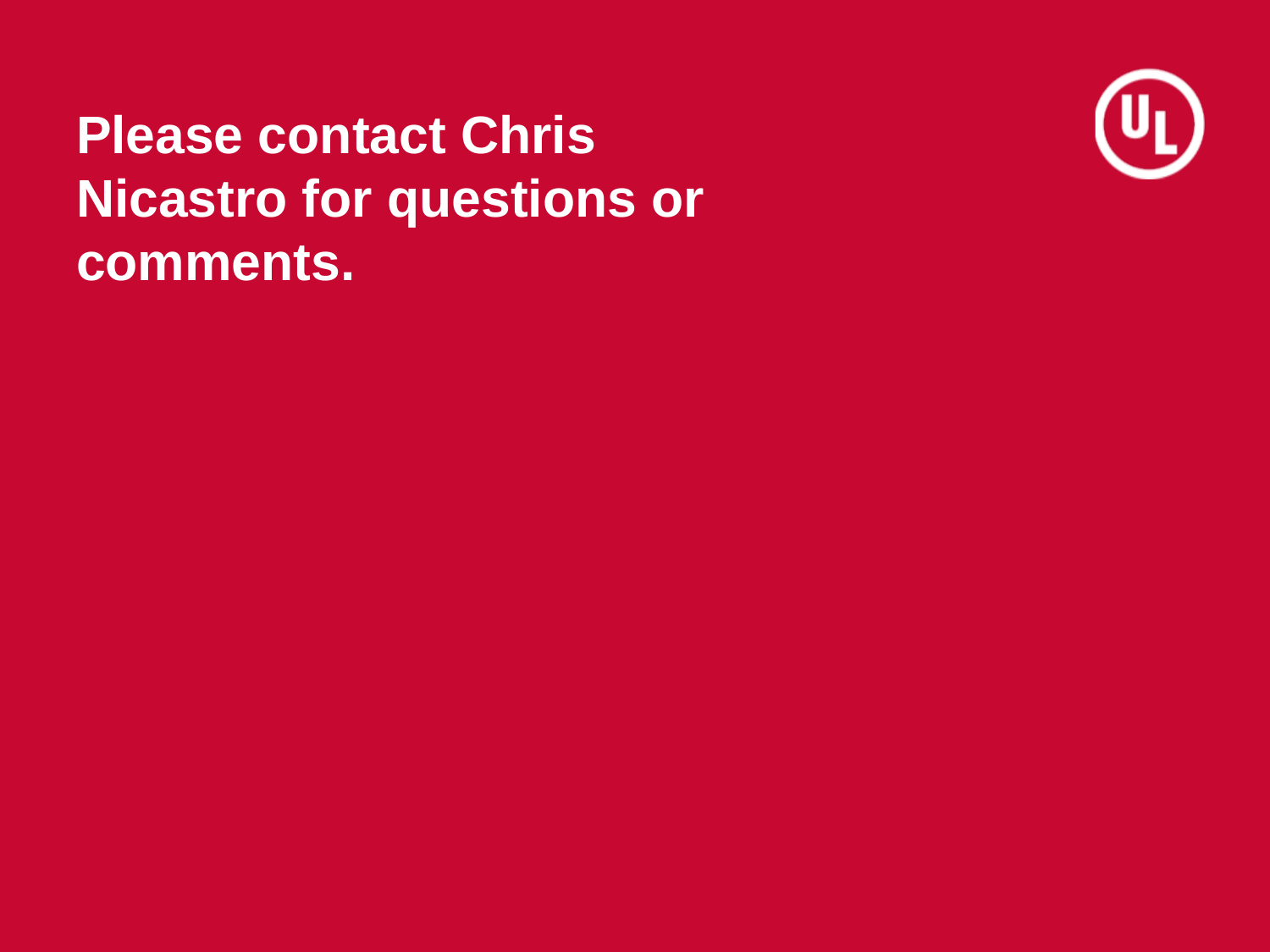

# Please contact Chris Nicastro for questions or comments.